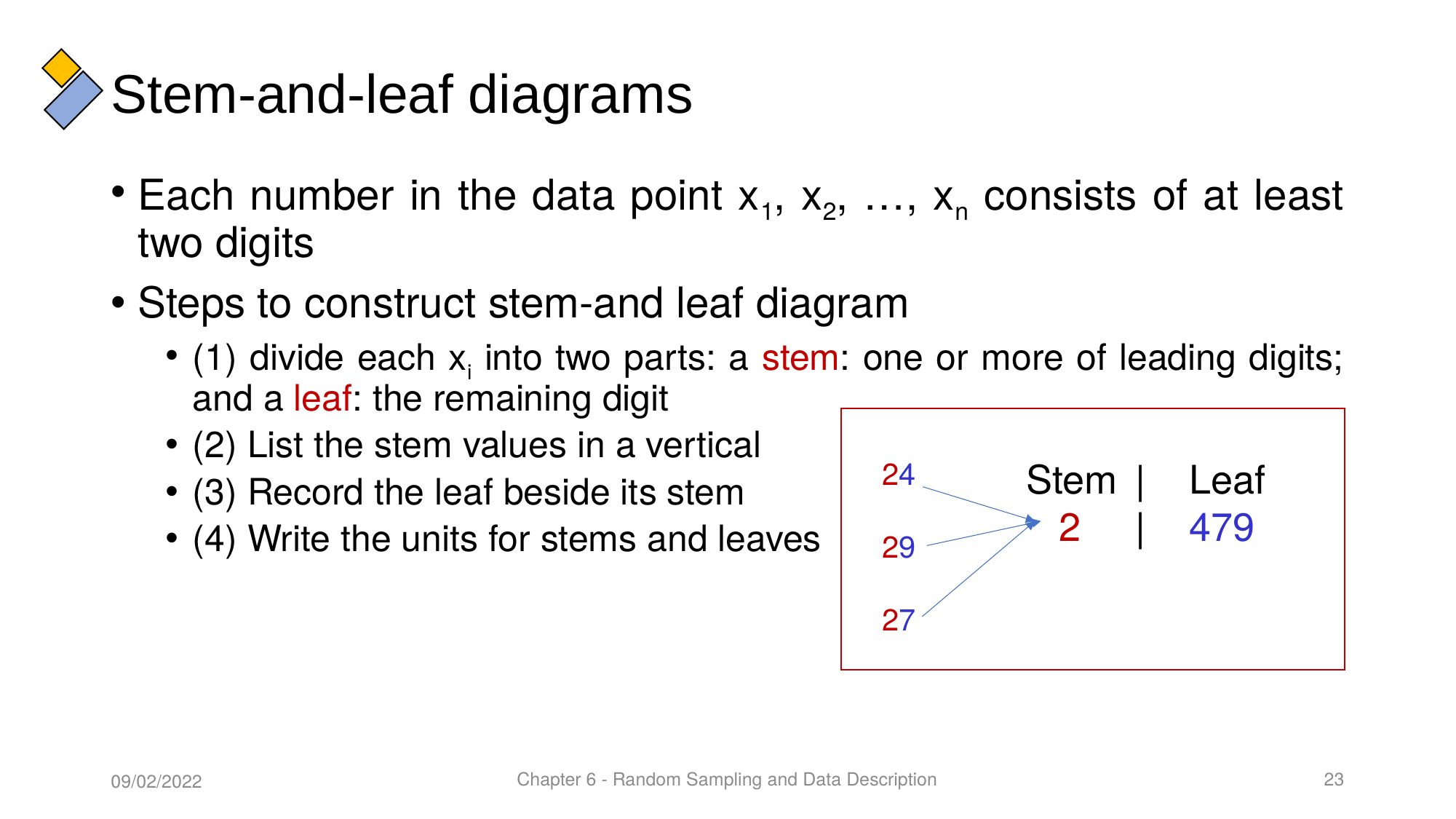

# Stem-and-leaf diagrams
Each number in the data point x1, x2, …, xn consists of at least two digits
Steps to construct stem-and leaf diagram
(1) divide each xi into two parts: a stem: one or more of leading digits; and a leaf: the remaining digit
(2) List the stem values in a vertical
(3) Record the leaf beside its stem
(4) Write the units for stems and leaves

24

29

27
Stem 	|    Leaf
   2  	|    479
09/02/2022
Chapter 6 - Random Sampling and Data Description
23